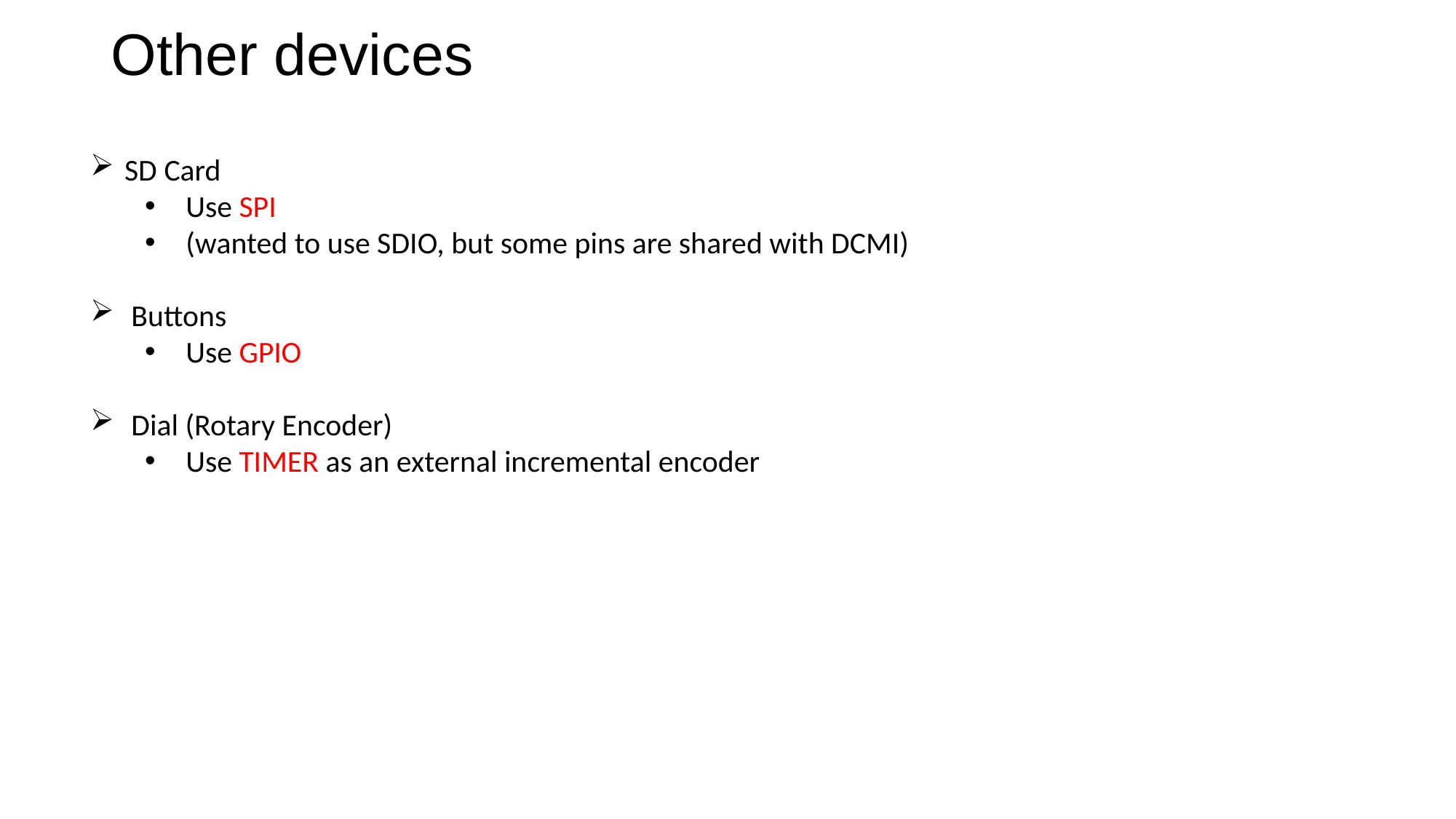

# Other devices
SD Card
Use SPI
(wanted to use SDIO, but some pins are shared with DCMI)

Buttons
Use GPIO

Dial (Rotary Encoder)
Use TIMER as an external incremental encoder